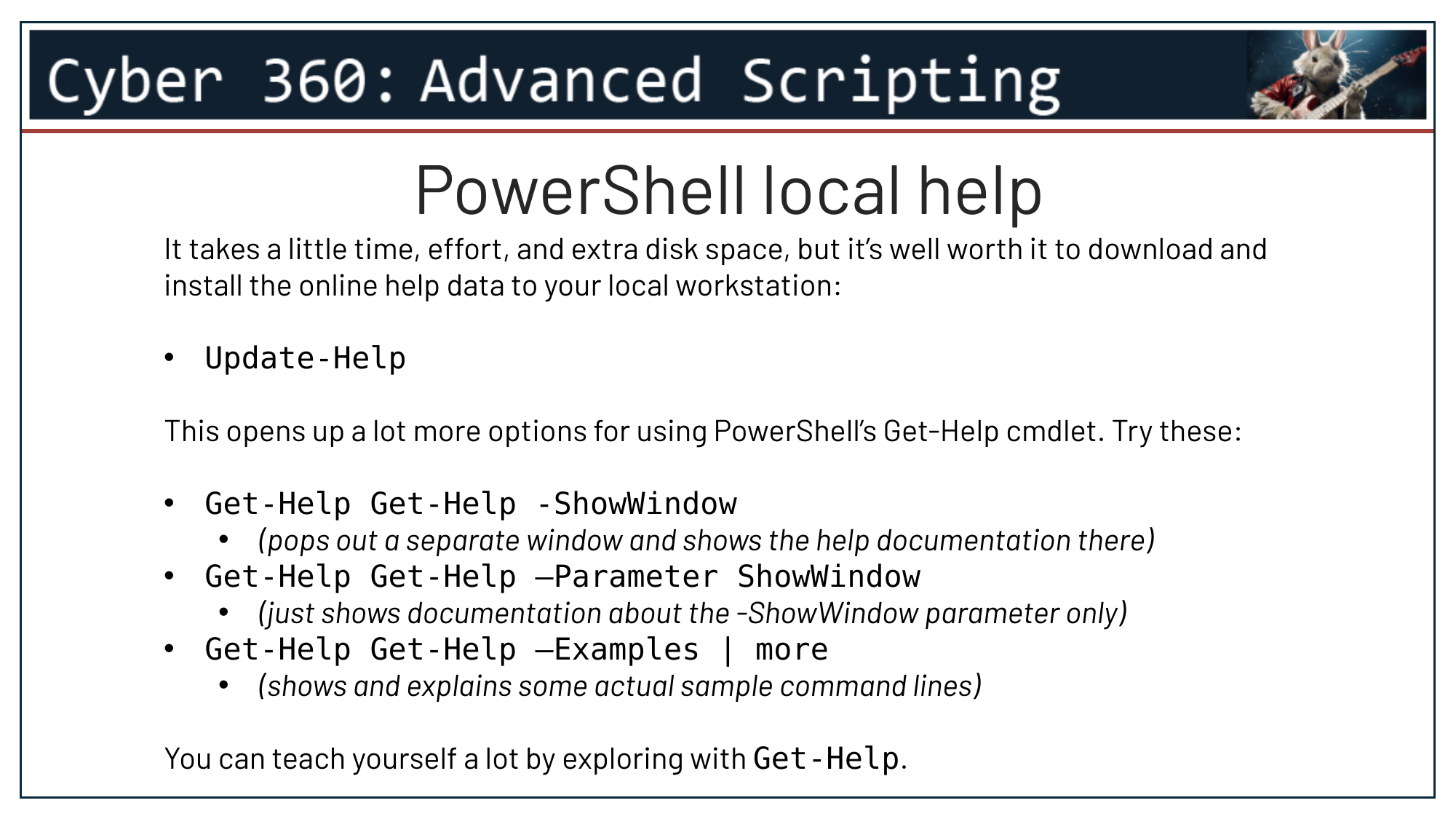

PowerShell local help
It takes a little time, effort, and extra disk space, but it’s well worth it to download and install the online help data to your local workstation:

Update-Help

This opens up a lot more options for using PowerShell’s Get-Help cmdlet. Try these:

Get-Help Get-Help -ShowWindow
(pops out a separate window and shows the help documentation there)
Get-Help Get-Help –Parameter ShowWindow
(just shows documentation about the -ShowWindow parameter only)
Get-Help Get-Help –Examples | more
(shows and explains some actual sample command lines)

You can teach yourself a lot by exploring with Get-Help.